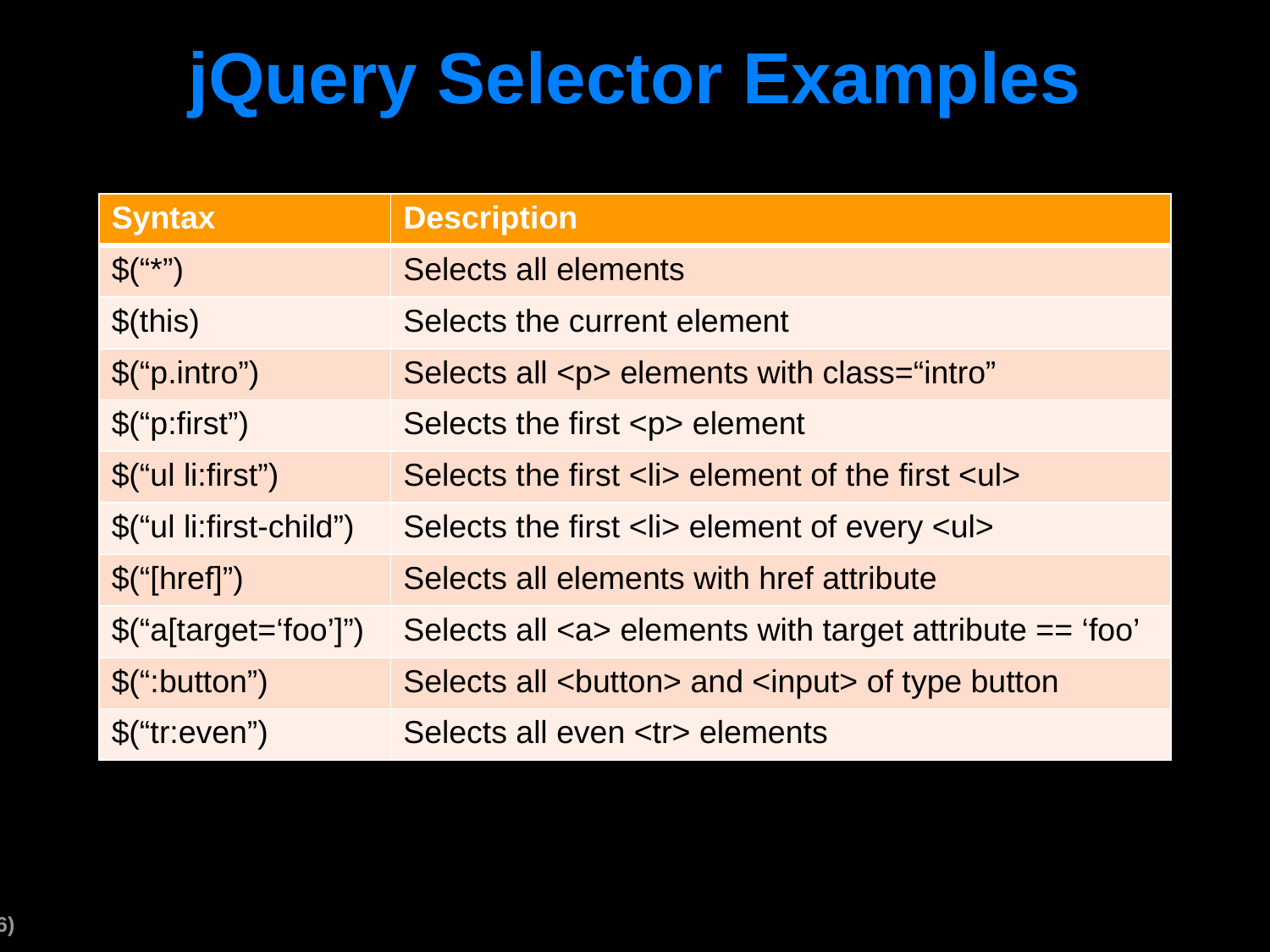

# jQuery Selector Examples
| Syntax | Description |
| --- | --- |
| $(“\*”) | Selects all elements |
| $(this) | Selects the current element |
| $(“p.intro”) | Selects all <p> elements with class=“intro” |
| $(“p:first”) | Selects the first <p> element |
| $(“ul li:first”) | Selects the first <li> element of the first <ul> |
| $(“ul li:first-child”) | Selects the first <li> element of every <ul> |
| $(“[href]”) | Selects all elements with href attribute |
| $(“a[target=‘foo’]”) | Selects all <a> elements with target attribute == ‘foo’ |
| $(“:button”) | Selects all <button> and <input> of type button |
| $(“tr:even”) | Selects all even <tr> elements |